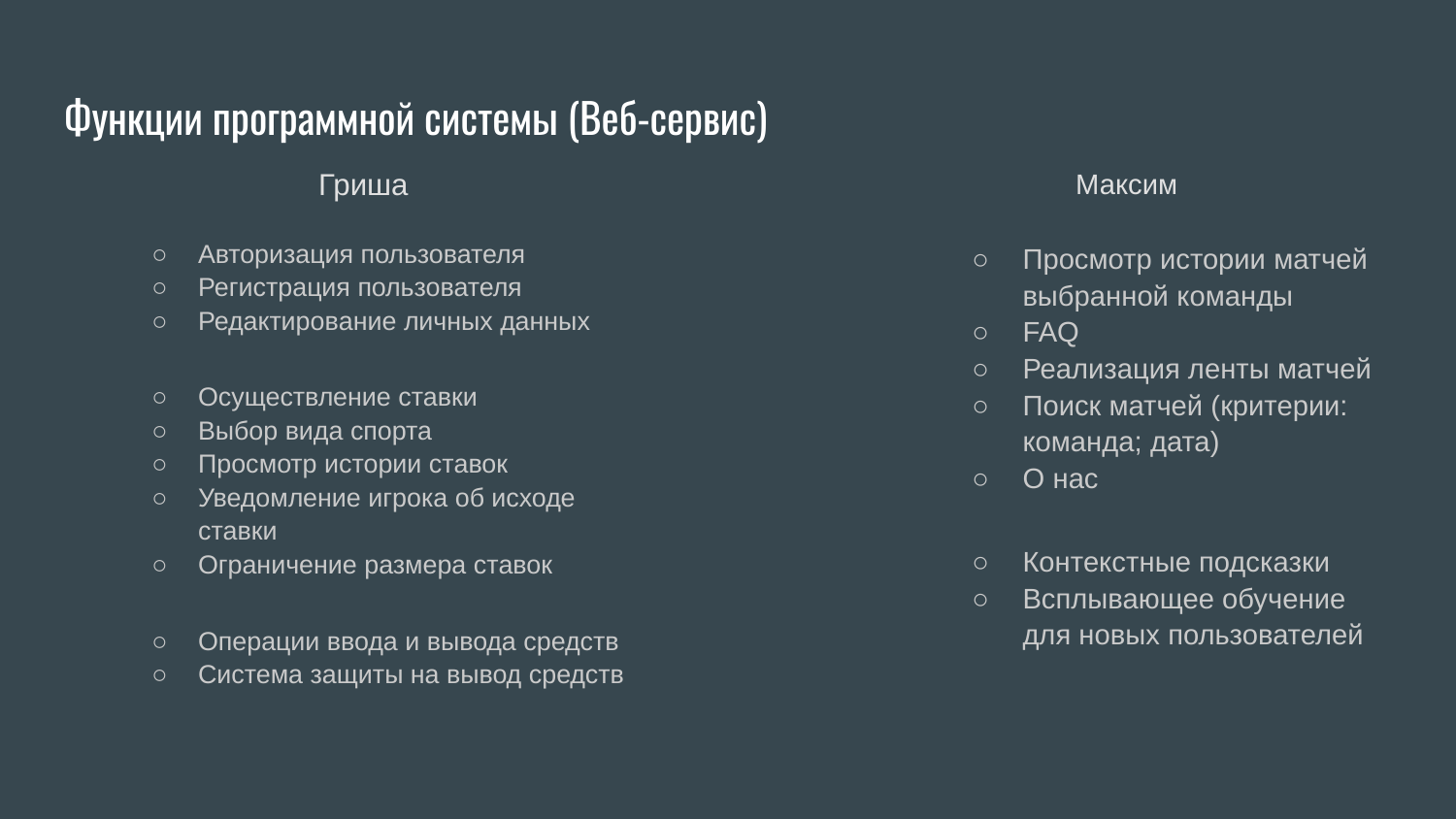

# Функции программной системы (Веб-сервис)
Гриша
Максим

Авторизация пользователя
Регистрация пользователя
Редактирование личных данных

Осуществление ставки
Выбор вида спорта
Просмотр истории ставок
Уведомление игрока об исходе ставки
Ограничение размера ставок

Операции ввода и вывода средств
Система защиты на вывод средств

Просмотр истории матчей выбранной команды
FAQ
Реализация ленты матчей
Поиск матчей (критерии: команда; дата)
О нас

Контекстные подсказки
Всплывающее обучение для новых пользователей